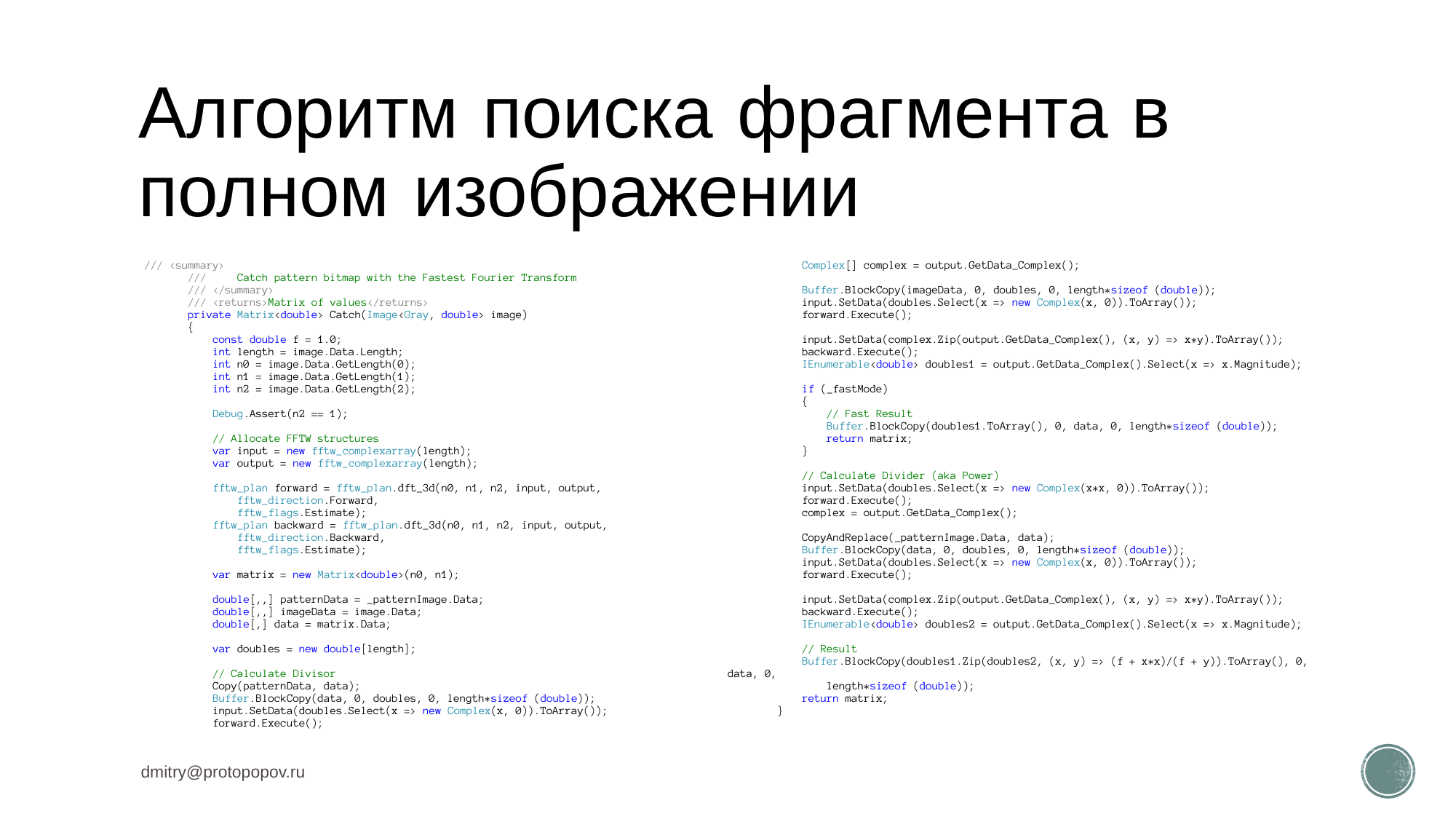

# Алгоритм поиска фрагмента в полном изображении
 /// <summary>
        ///     Catch pattern bitmap with the Fastest Fourier Transform
        /// </summary>
        /// <returns>Matrix of values</returns>
        private Matrix<double> Catch(Image<Gray, double> image)
        {
            const double f = 1.0;
            int length = image.Data.Length;
            int n0 = image.Data.GetLength(0);
            int n1 = image.Data.GetLength(1);
            int n2 = image.Data.GetLength(2);

            Debug.Assert(n2 == 1);

            // Allocate FFTW structures
            var input = new fftw_complexarray(length);
            var output = new fftw_complexarray(length);

            fftw_plan forward = fftw_plan.dft_3d(n0, n1, n2, input, output,
                fftw_direction.Forward,
                fftw_flags.Estimate);
            fftw_plan backward = fftw_plan.dft_3d(n0, n1, n2, input, output,
                fftw_direction.Backward,
                fftw_flags.Estimate);

            var matrix = new Matrix<double>(n0, n1);

            double[,,] patternData = _patternImage.Data;
            double[,,] imageData = image.Data;
            double[,] data = matrix.Data;

            var doubles = new double[length];

            // Calculate Divisor
            Copy(patternData, data);
            Buffer.BlockCopy(data, 0, doubles, 0, length*sizeof (double));
            input.SetData(doubles.Select(x => new Complex(x, 0)).ToArray());
            forward.Execute();
            Complex[] complex = output.GetData_Complex();

            Buffer.BlockCopy(imageData, 0, doubles, 0, length*sizeof (double));
            input.SetData(doubles.Select(x => new Complex(x, 0)).ToArray());
            forward.Execute();

            input.SetData(complex.Zip(output.GetData_Complex(), (x, y) => x*y).ToArray());
            backward.Execute();
            IEnumerable<double> doubles1 = output.GetData_Complex().Select(x => x.Magnitude);

            if (_fastMode)
            {
                // Fast Result
                Buffer.BlockCopy(doubles1.ToArray(), 0, data, 0, length*sizeof (double));
                return matrix;
            }

            // Calculate Divider (aka Power)
            input.SetData(doubles.Select(x => new Complex(x*x, 0)).ToArray());
            forward.Execute();
            complex = output.GetData_Complex();

            CopyAndReplace(_patternImage.Data, data);
            Buffer.BlockCopy(data, 0, doubles, 0, length*sizeof (double));
            input.SetData(doubles.Select(x => new Complex(x, 0)).ToArray());
            forward.Execute();

            input.SetData(complex.Zip(output.GetData_Complex(), (x, y) => x*y).ToArray());
            backward.Execute();
            IEnumerable<double> doubles2 = output.GetData_Complex().Select(x => x.Magnitude);

            // Result
            Buffer.BlockCopy(doubles1.Zip(doubles2, (x, y) => (f + x*x)/(f + y)).ToArray(), 0, data, 0,
                length*sizeof (double));
            return matrix;
        }
dmitry@protopopov.ru